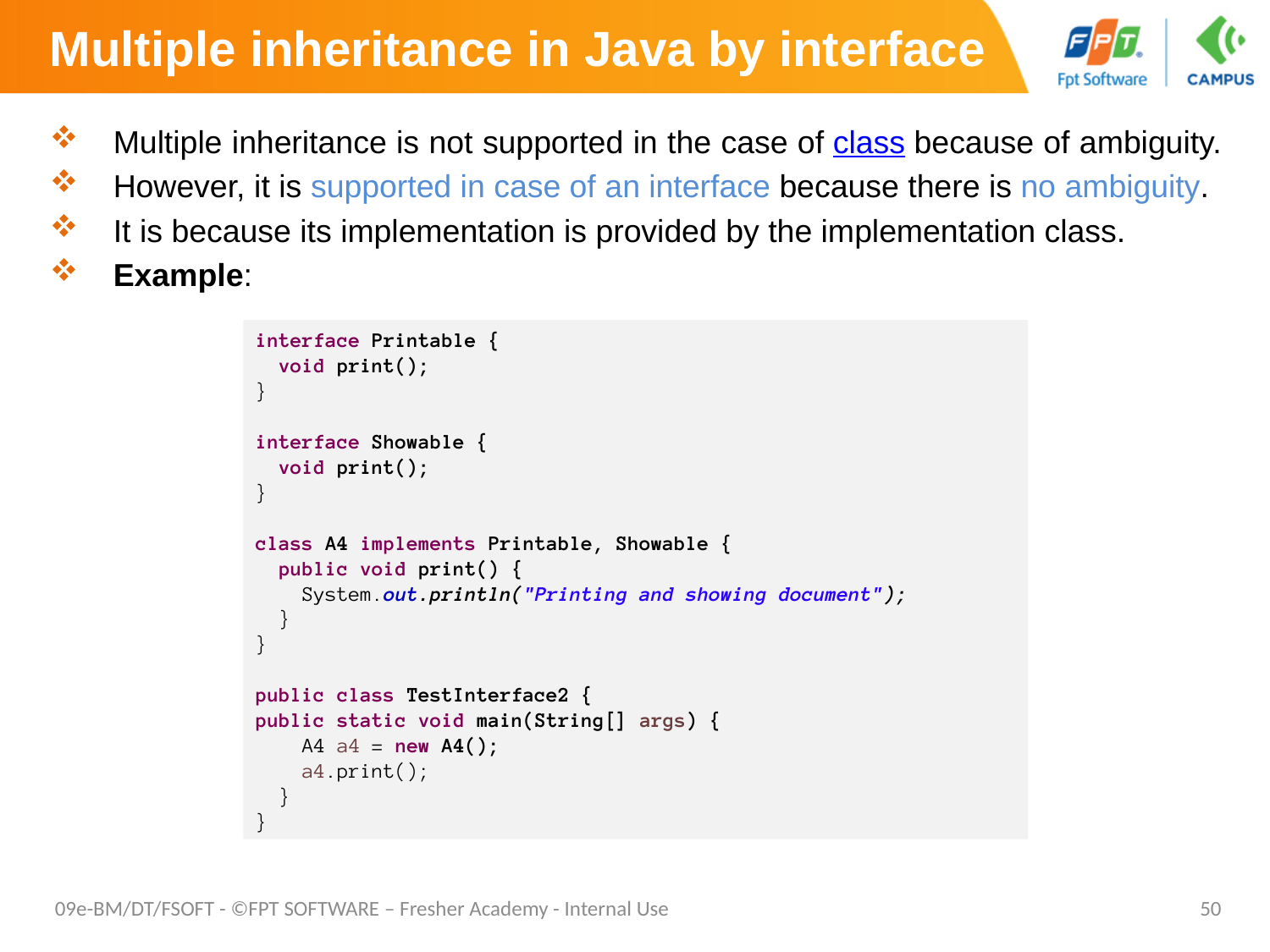

# Multiple inheritance in Java by interface
Multiple inheritance is not supported in the case of class because of ambiguity.
However, it is supported in case of an interface because there is no ambiguity.
It is because its implementation is provided by the implementation class.
Example:
interface Printable {
  void print();
}

interface Showable {
  void print();
}

class A4 implements Printable, Showable {
  public void print() {
    System.out.println("Printing and showing document");
  }
}

public class TestInterface2 {
public static void main(String[] args) {
    A4 a4 = new A4();
    a4.print();
  }
}
09e-BM/DT/FSOFT - ©FPT SOFTWARE – Fresher Academy - Internal Use
50